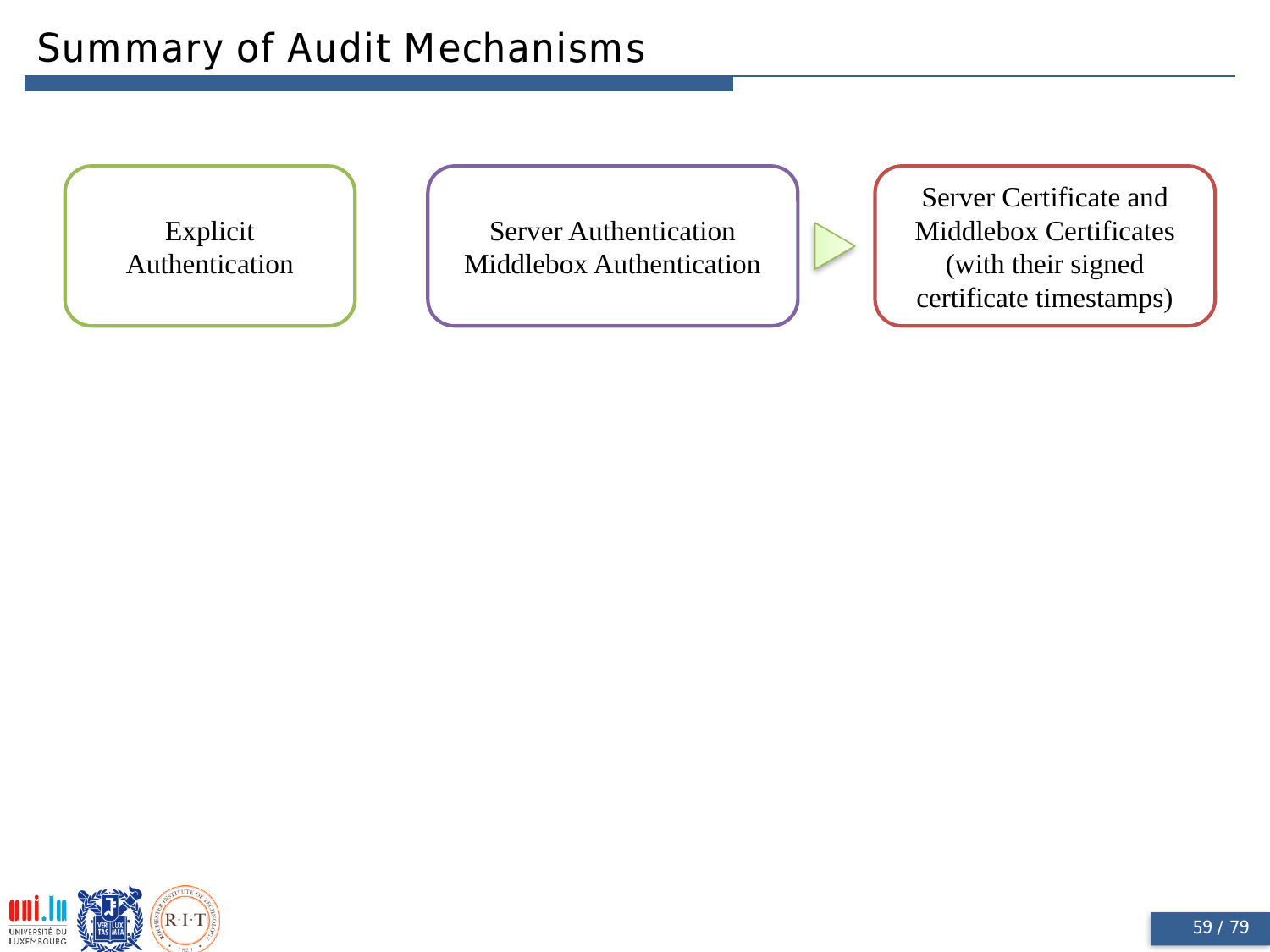

# Summary of Audit Mechanisms
Explicit Authentication
Server Authentication
Middlebox Authentication
Server Certificate and Middlebox Certificates
(with their signed certificate timestamps)